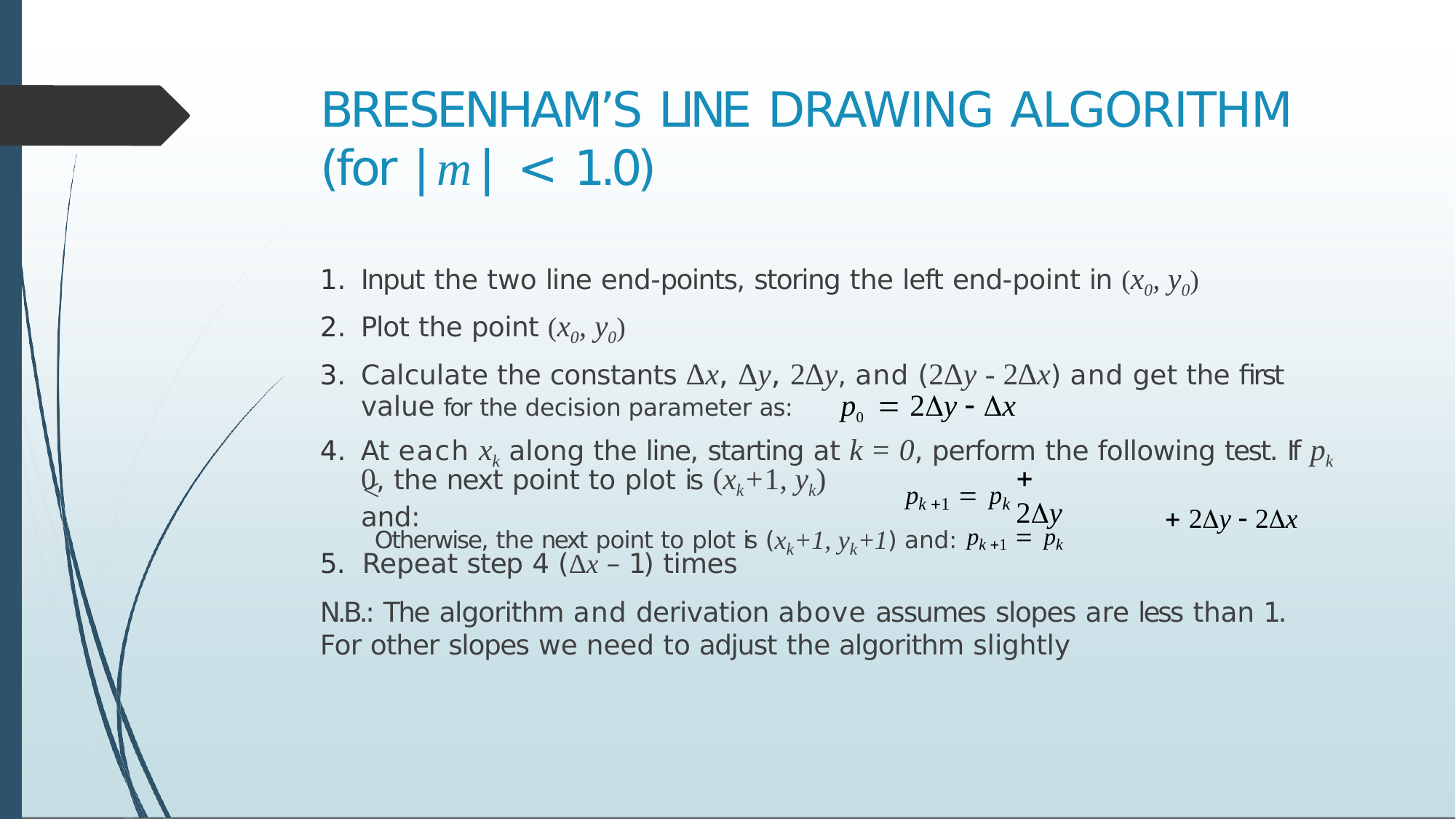

# BRESENHAM’S LINE DRAWING ALGORITHM
(for |m| < 1.0)
Input the two line end-points, storing the left end-point in (x0, y0)
Plot the point (x0, y0)
Calculate the constants Δx, Δy, 2Δy, and (2Δy - 2Δx) and get the first value for the decision parameter as:	p0 = 2Δy − Δx
At each xk along the line, starting at k = 0, perform the following test. If pk <
+ 2Δy
0, the next point to plot is (xk+1, yk) and:
pk +1 = pk
+ 2Δy − 2Δx
Otherwise, the next point to plot is (xk+1, yk+1) and: pk +1 = pk
5.	Repeat step 4 (Δx – 1) times
N.B.: The algorithm and derivation above assumes slopes are less than 1. For other slopes we need to adjust the algorithm slightly